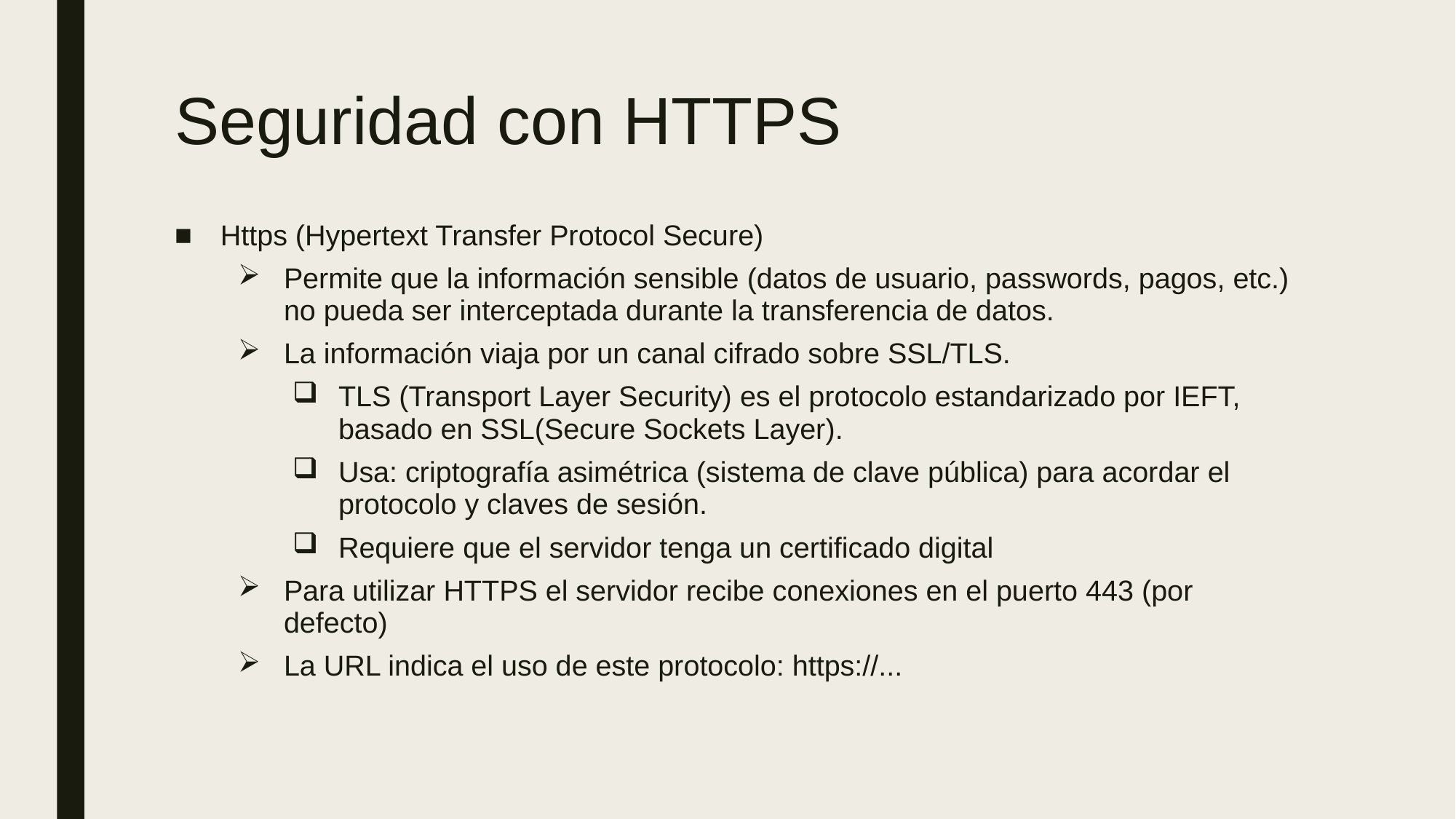

# Seguridad con HTTPS
Https (Hypertext Transfer Protocol Secure)
Permite que la información sensible (datos de usuario, passwords, pagos, etc.) no pueda ser interceptada durante la transferencia de datos.
La información viaja por un canal cifrado sobre SSL/TLS.
TLS (Transport Layer Security) es el protocolo estandarizado por IEFT, basado en SSL(Secure Sockets Layer).
Usa: criptografía asimétrica (sistema de clave pública) para acordar el protocolo y claves de sesión.
Requiere que el servidor tenga un certificado digital
Para utilizar HTTPS el servidor recibe conexiones en el puerto 443 (por defecto)
La URL indica el uso de este protocolo: https://...